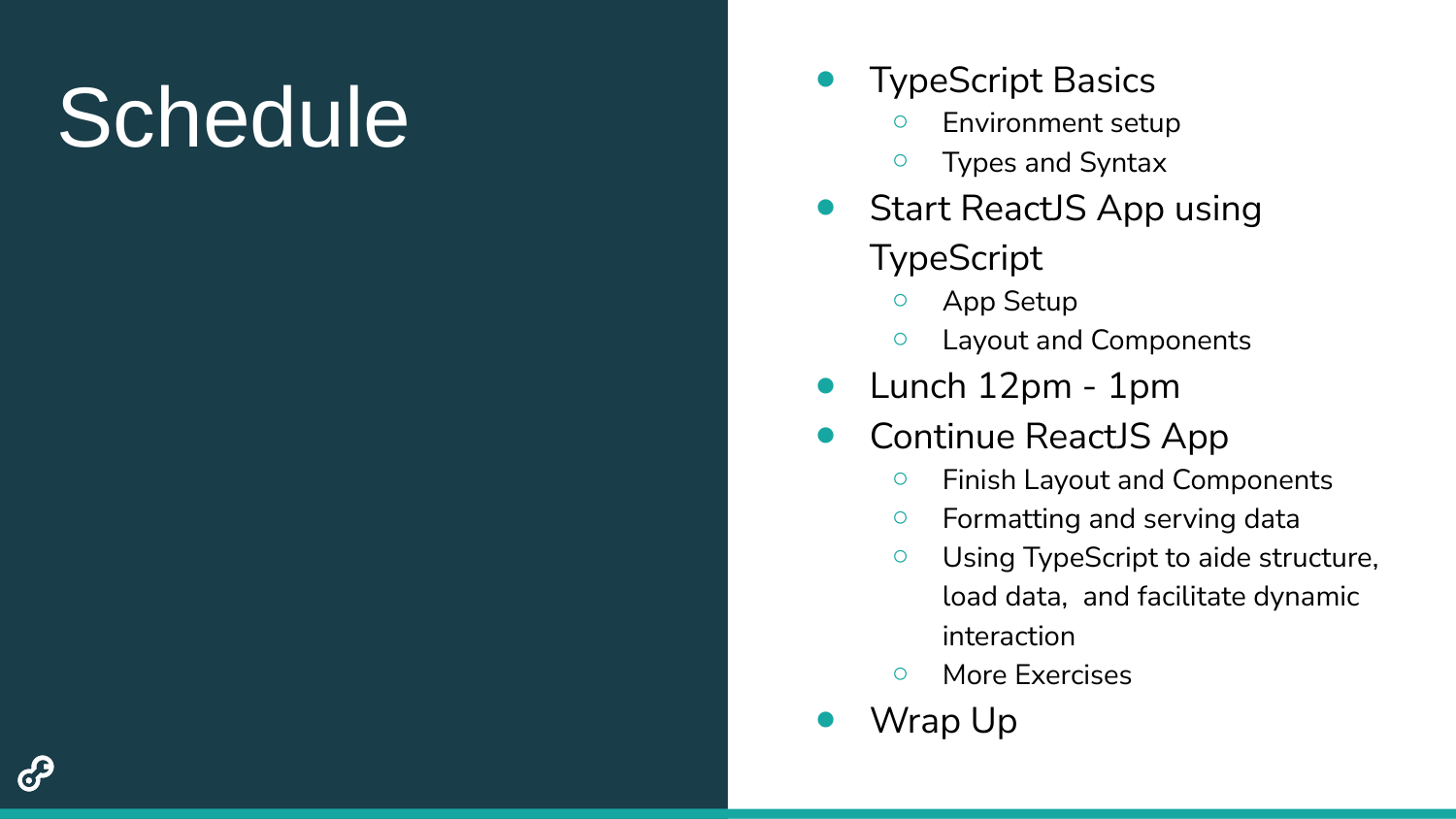

# Schedule
TypeScript Basics
Environment setup
Types and Syntax
Start ReactJS App using TypeScript
App Setup
Layout and Components
Lunch 12pm - 1pm
Continue ReactJS App
Finish Layout and Components
Formatting and serving data
Using TypeScript to aide structure, load data,  and facilitate dynamic interaction
More Exercises
Wrap Up